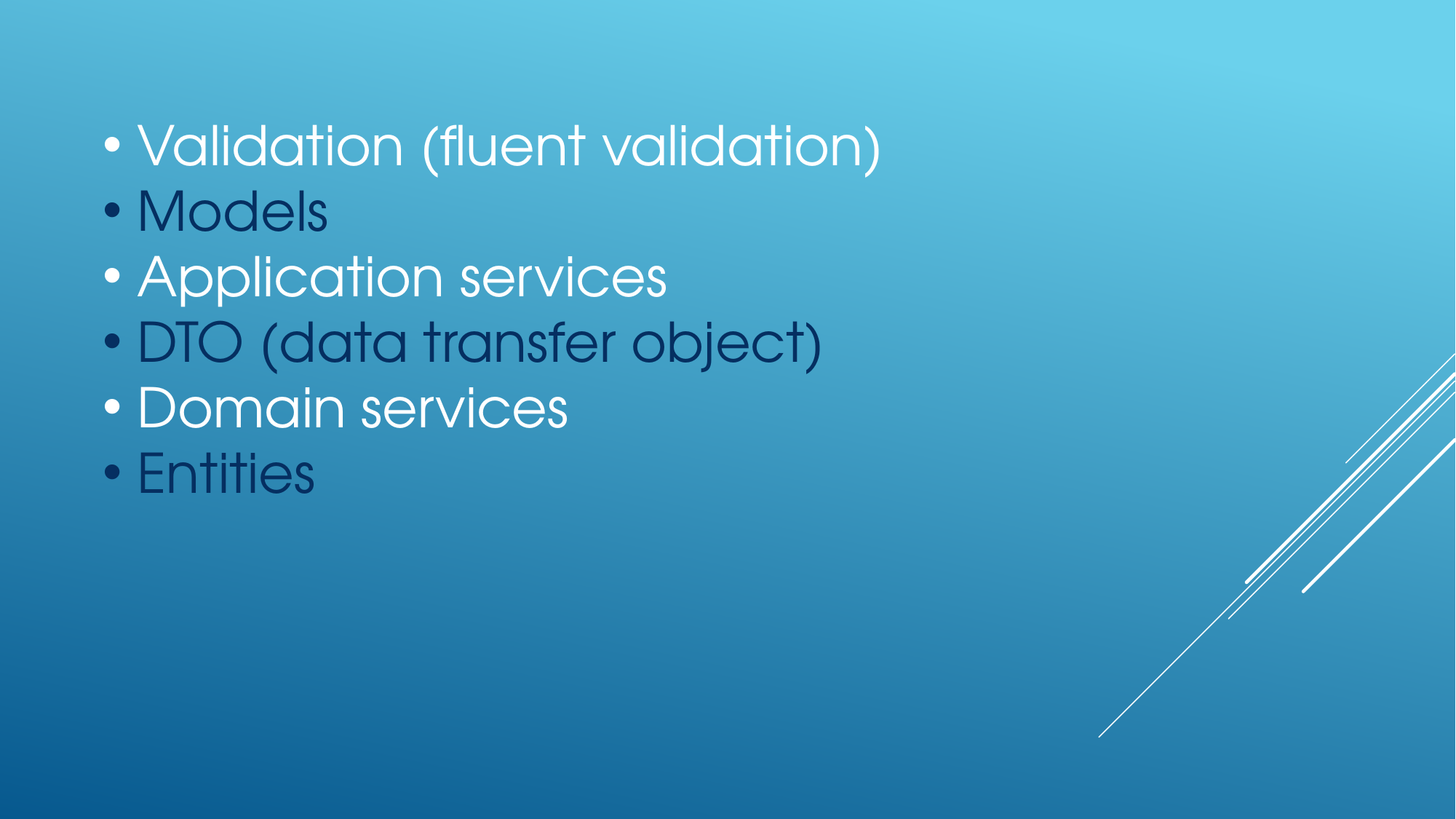

Validation (fluent validation)
Models
Application services
DTO (data transfer object)
Domain services
Entities